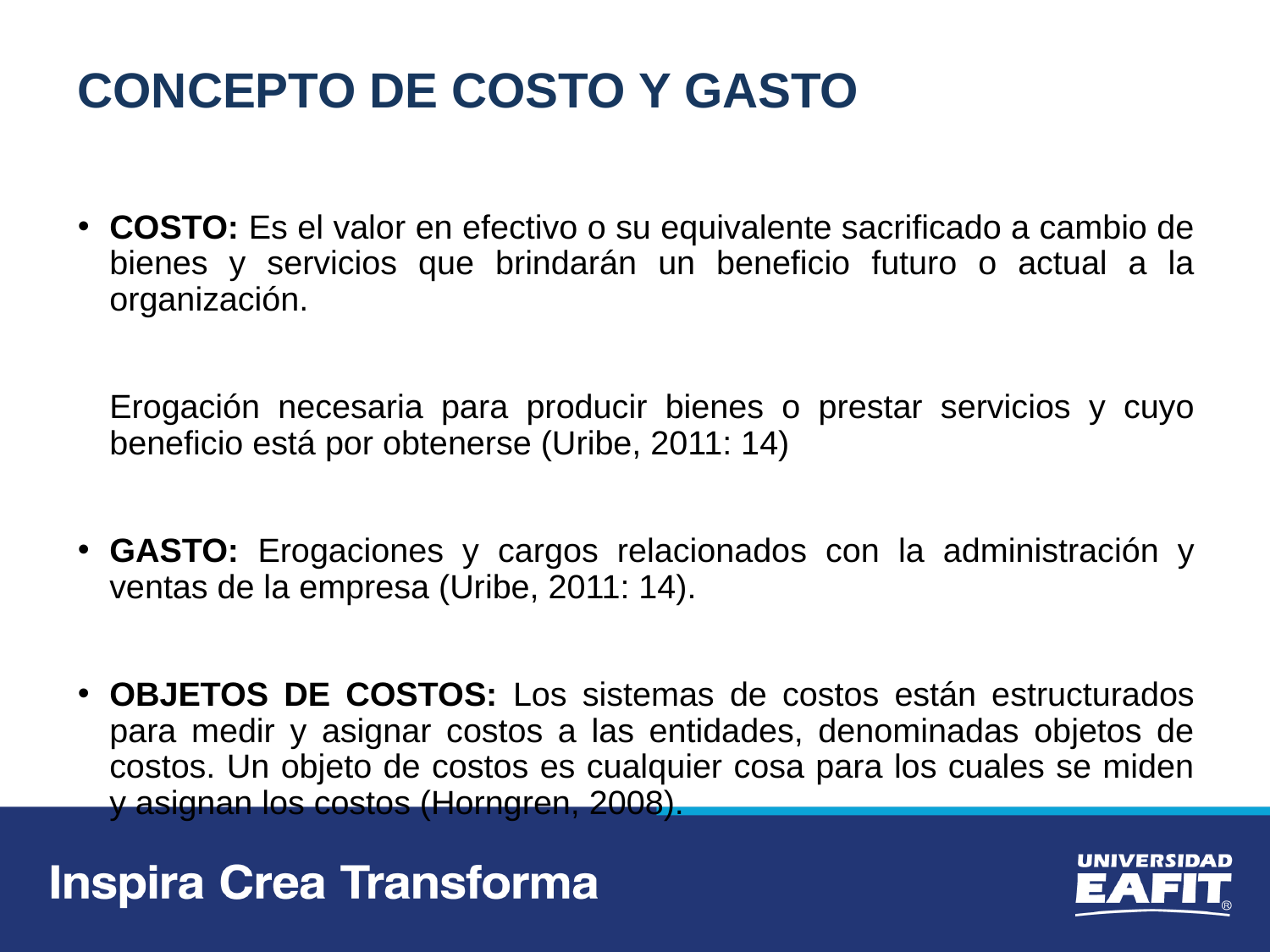

# CONCEPTO DE COSTO Y GASTO

COSTO: Es el valor en efectivo o su equivalente sacrificado a cambio de bienes y servicios que brindarán un beneficio futuro o actual a la organización.

	Erogación necesaria para producir bienes o prestar servicios y cuyo beneficio está por obtenerse (Uribe, 2011: 14)

GASTO: Erogaciones y cargos relacionados con la administración y ventas de la empresa (Uribe, 2011: 14).

OBJETOS DE COSTOS: Los sistemas de costos están estructurados para medir y asignar costos a las entidades, denominadas objetos de costos. Un objeto de costos es cualquier cosa para los cuales se miden y asignan los costos (Horngren, 2008).